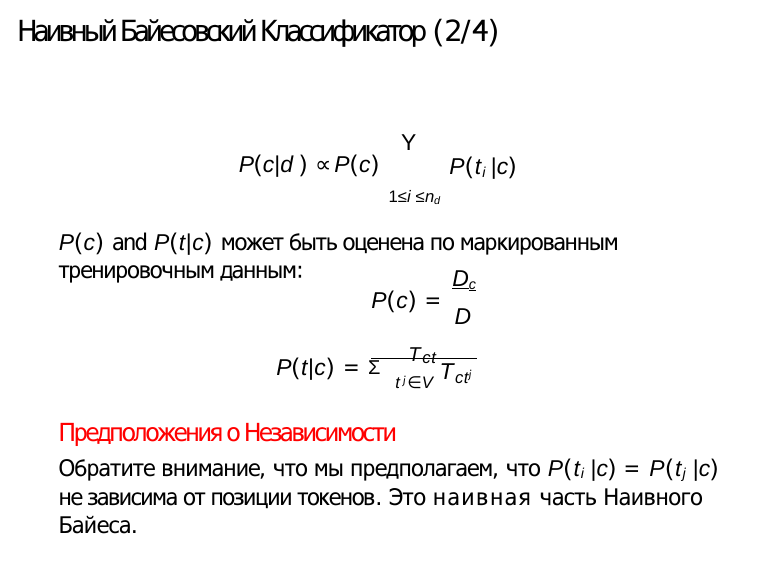

# Наивный Байесовский Классификатор (2/4)
Y
P(c|d ) ∝ P(c)
P(ti |c)
1≤i ≤nd
P(c) and P(t|c) может быть оценена по маркированным тренировочным данным:
Dc
P(c) =
D
Tct
P(t|c) = Σ
T j

ct
tj∈V
Предположения о Независимости
Обратите внимание, что мы предполагаем, что P(ti |c) = P(tj |c) не зависима от позиции токенов. Это наивная часть Наивного Байеса.